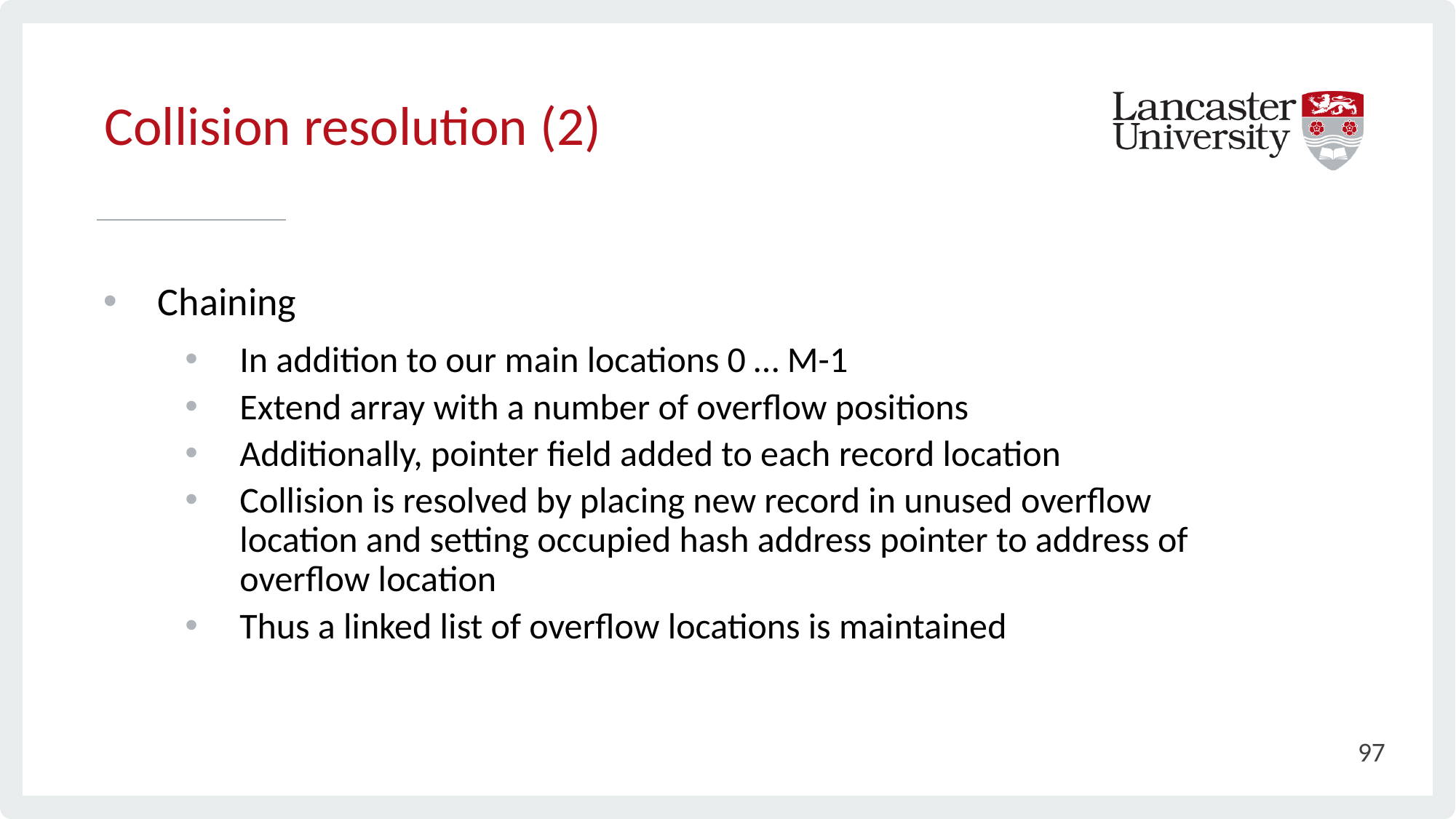

# Collision resolution (2)
Chaining
In addition to our main locations 0 … M-1
Extend array with a number of overflow positions
Additionally, pointer field added to each record location
Collision is resolved by placing new record in unused overflow location and setting occupied hash address pointer to address of overflow location
Thus a linked list of overflow locations is maintained

97